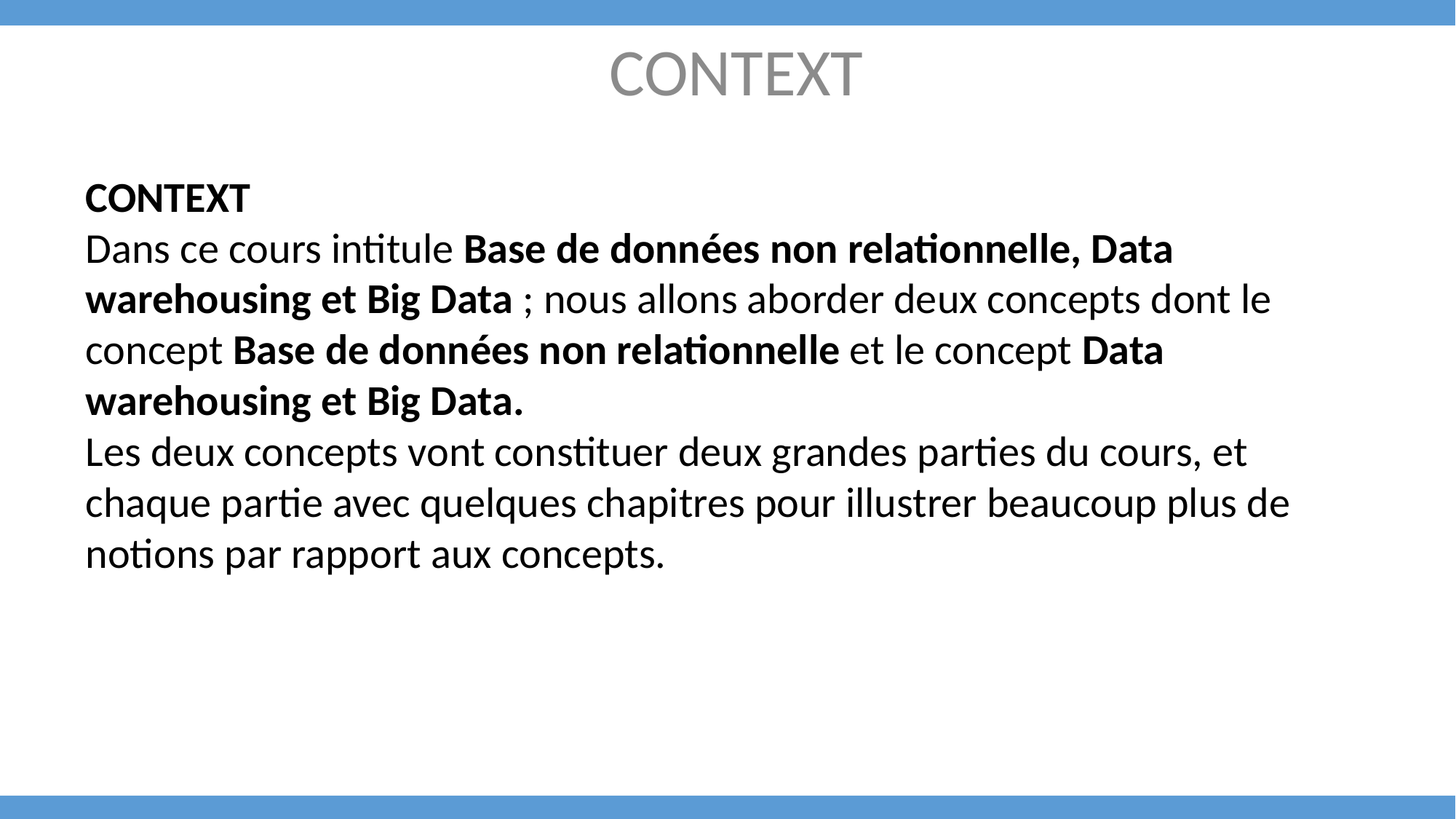

CONTEXT
CONTEXT
Dans ce cours intitule Base de données non relationnelle, Data warehousing et Big Data ; nous allons aborder deux concepts dont le concept Base de données non relationnelle et le concept Data warehousing et Big Data.
Les deux concepts vont constituer deux grandes parties du cours, et chaque partie avec quelques chapitres pour illustrer beaucoup plus de notions par rapport aux concepts.